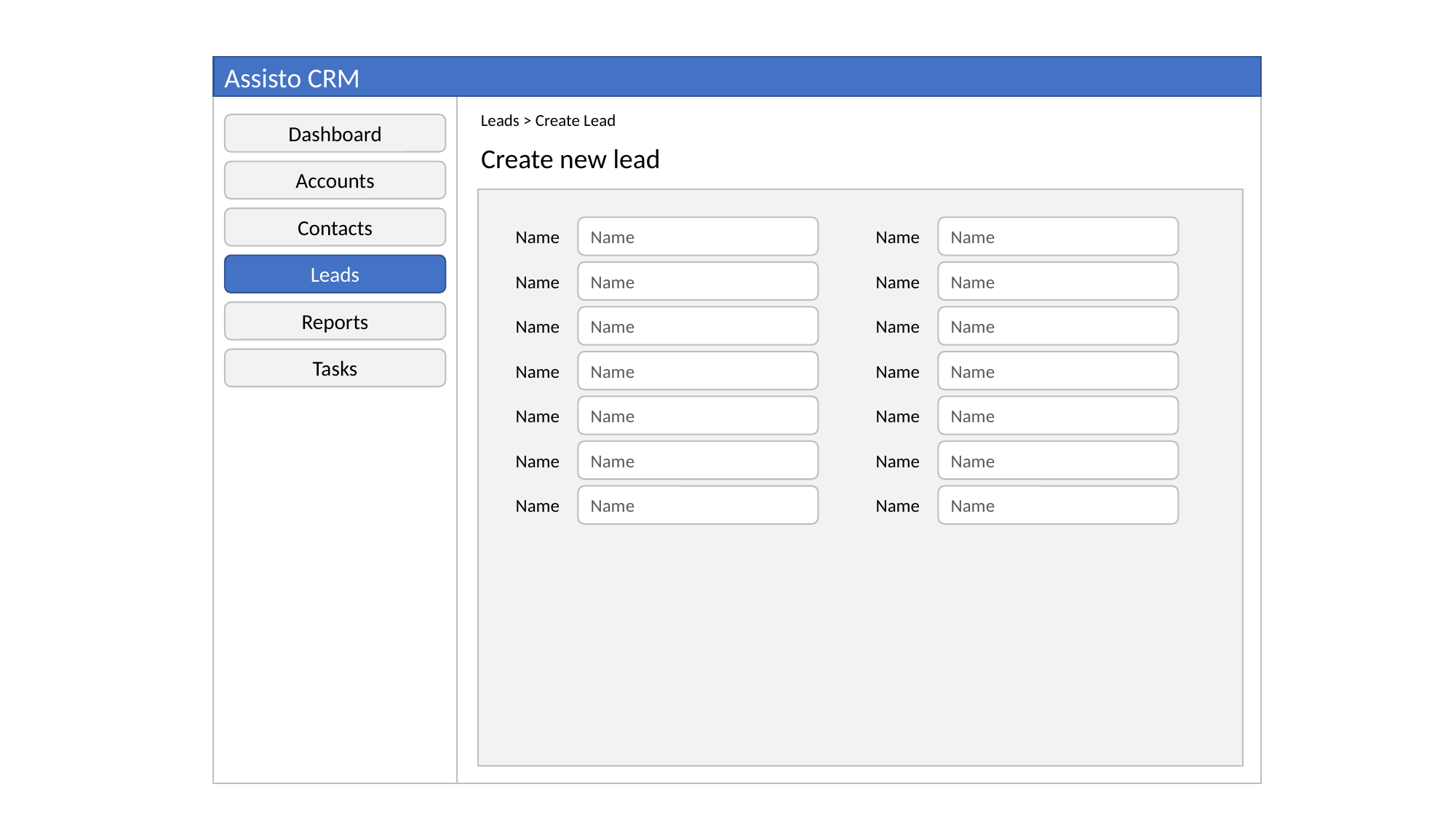

Assisto CRM
Leads > Create Lead
Dashboard
Create new lead
Accounts

Contacts
Name
Name
Name
Name
Leads
Name
Name
Name
Name
Reports
Name
Name
Name
Name
Tasks
Name
Name
Name
Name
Name
Name
Name
Name
Name
Name
Name
Name
Name
Name
Name
Name